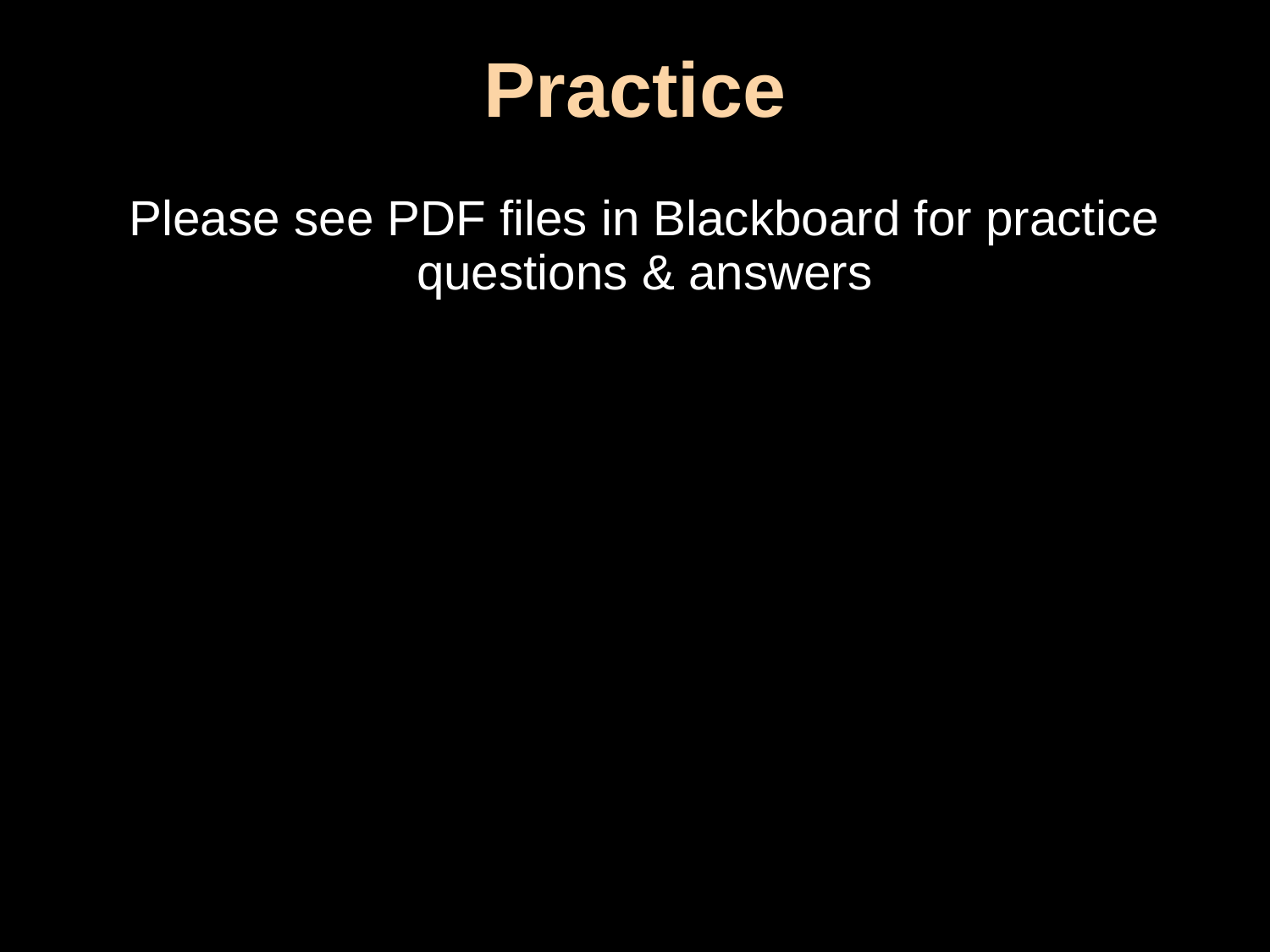

# Practice
Please see PDF files in Blackboard for practice questions & answers